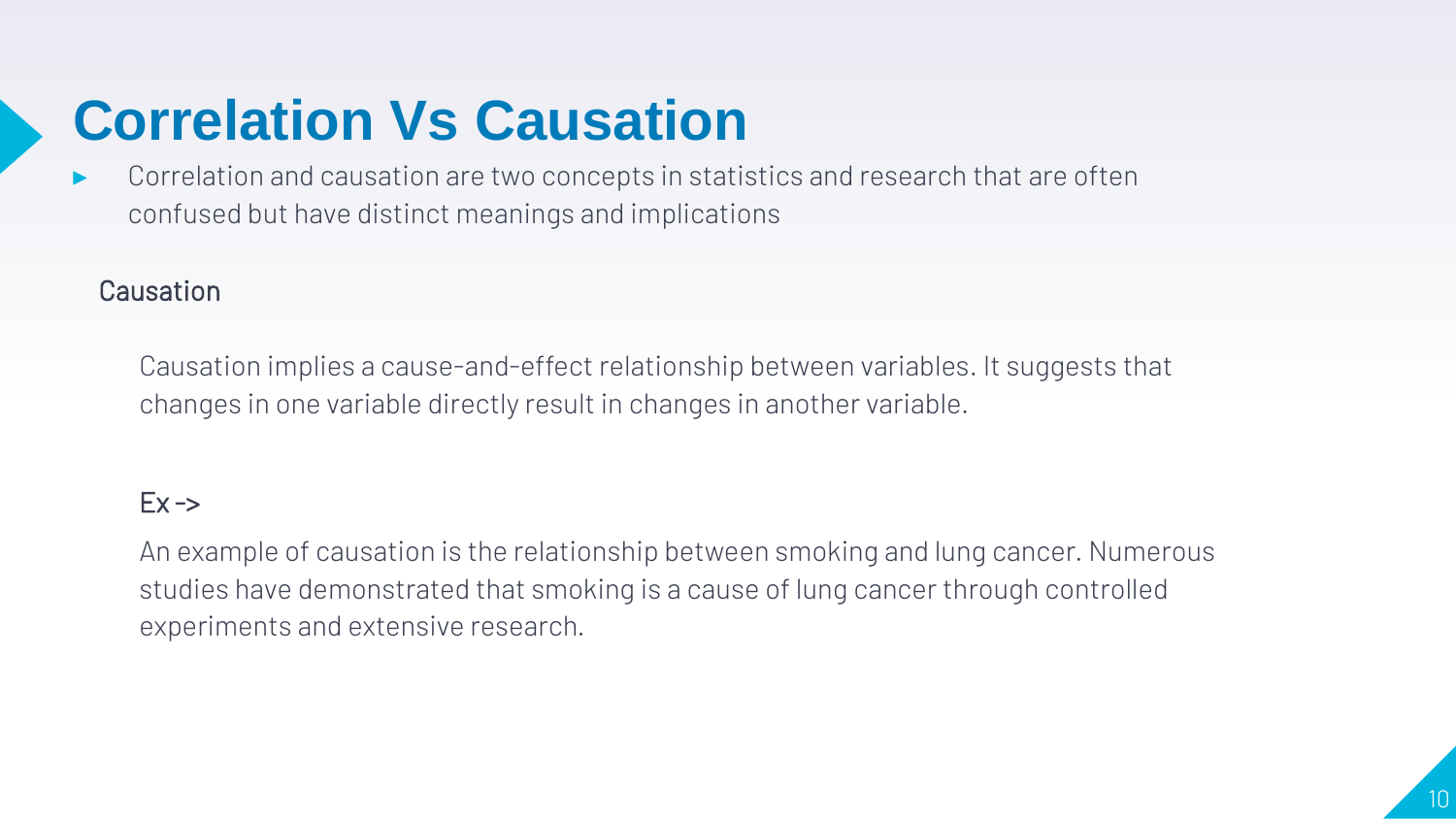

# Correlation Vs Causation
Correlation and causation are two concepts in statistics and research that are often confused but have distinct meanings and implications
       Causation
Causation implies a cause-and-effect relationship between variables. It suggests that changes in one variable directly result in changes in another variable.

Ex ->
An example of causation is the relationship between smoking and lung cancer. Numerous studies have demonstrated that smoking is a cause of lung cancer through controlled experiments and extensive research.

10